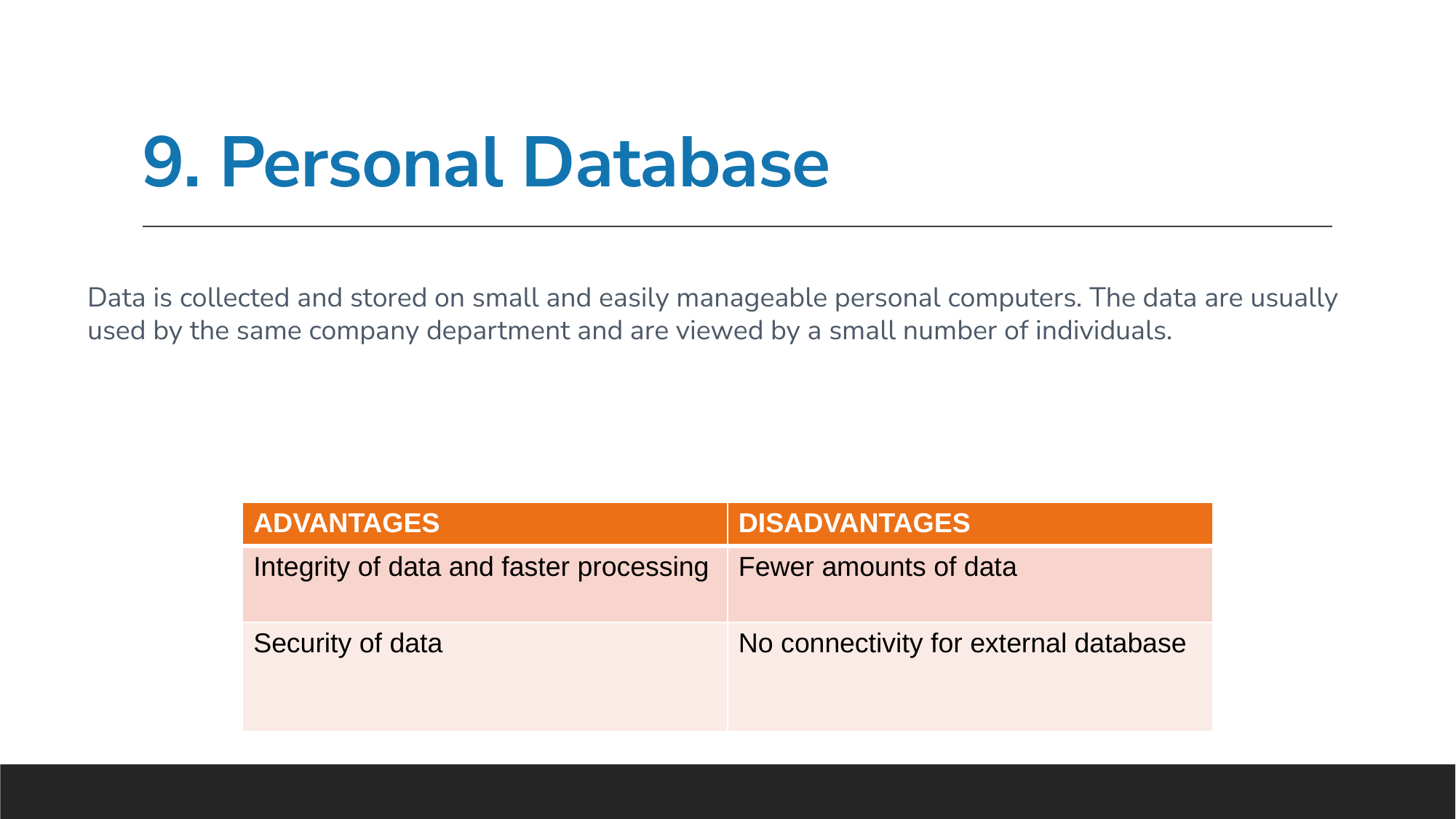

# 9. Personal Database
Data is collected and stored on small and easily manageable personal computers. The data are usually used by the same company department and are viewed by a small number of individuals.
| ADVANTAGES | DISADVANTAGES |
| --- | --- |
| Integrity of data and faster processing | Fewer amounts of data |
| Security of data | No connectivity for external database |